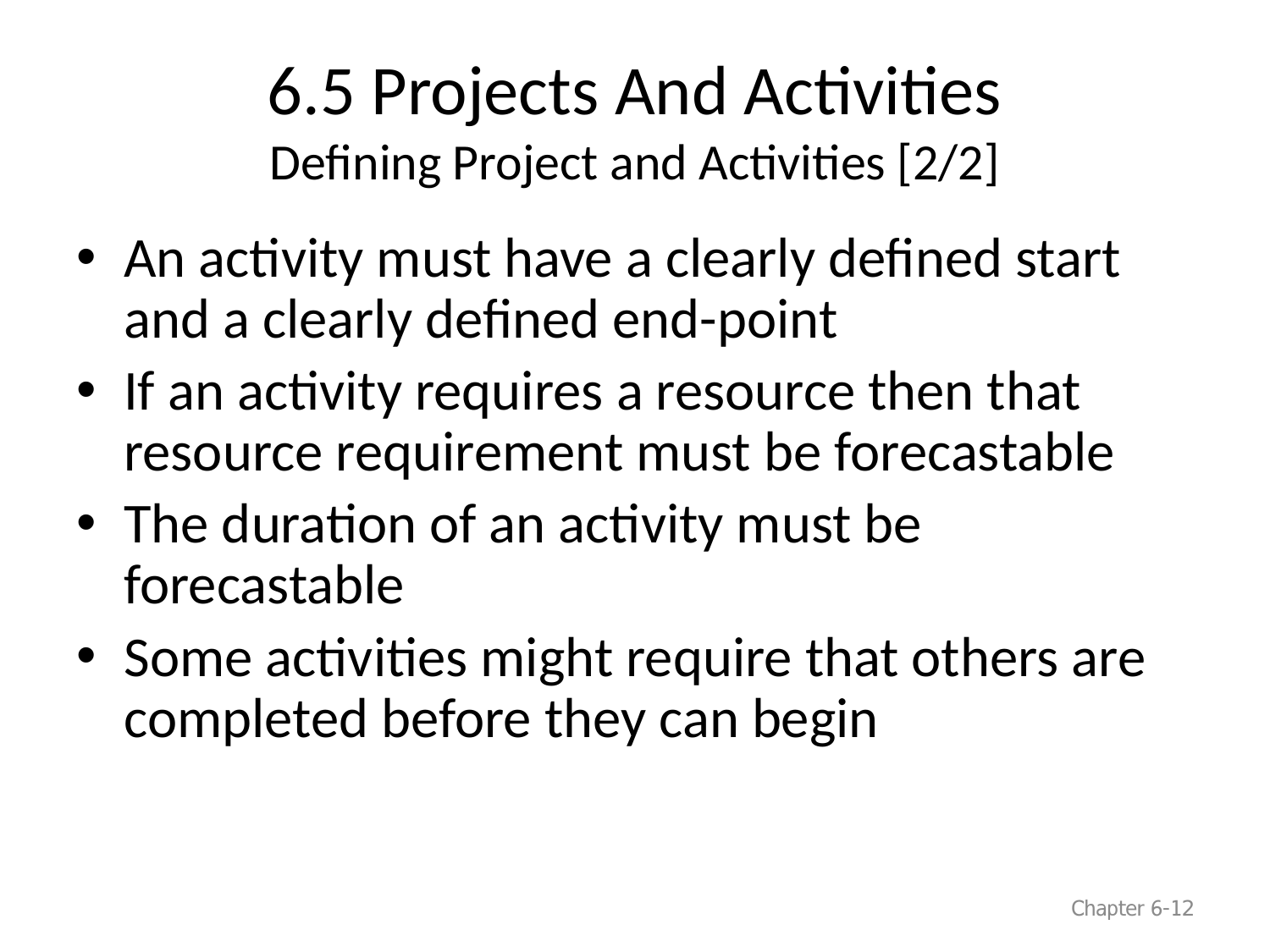

# 6.5 Projects And Activities Defining Project and Activities [2/2]
An activity must have a clearly defined start and a clearly defined end-point
If an activity requires a resource then that resource requirement must be forecastable
The duration of an activity must be forecastable
Some activities might require that others are completed before they can begin
Chapter 6-12